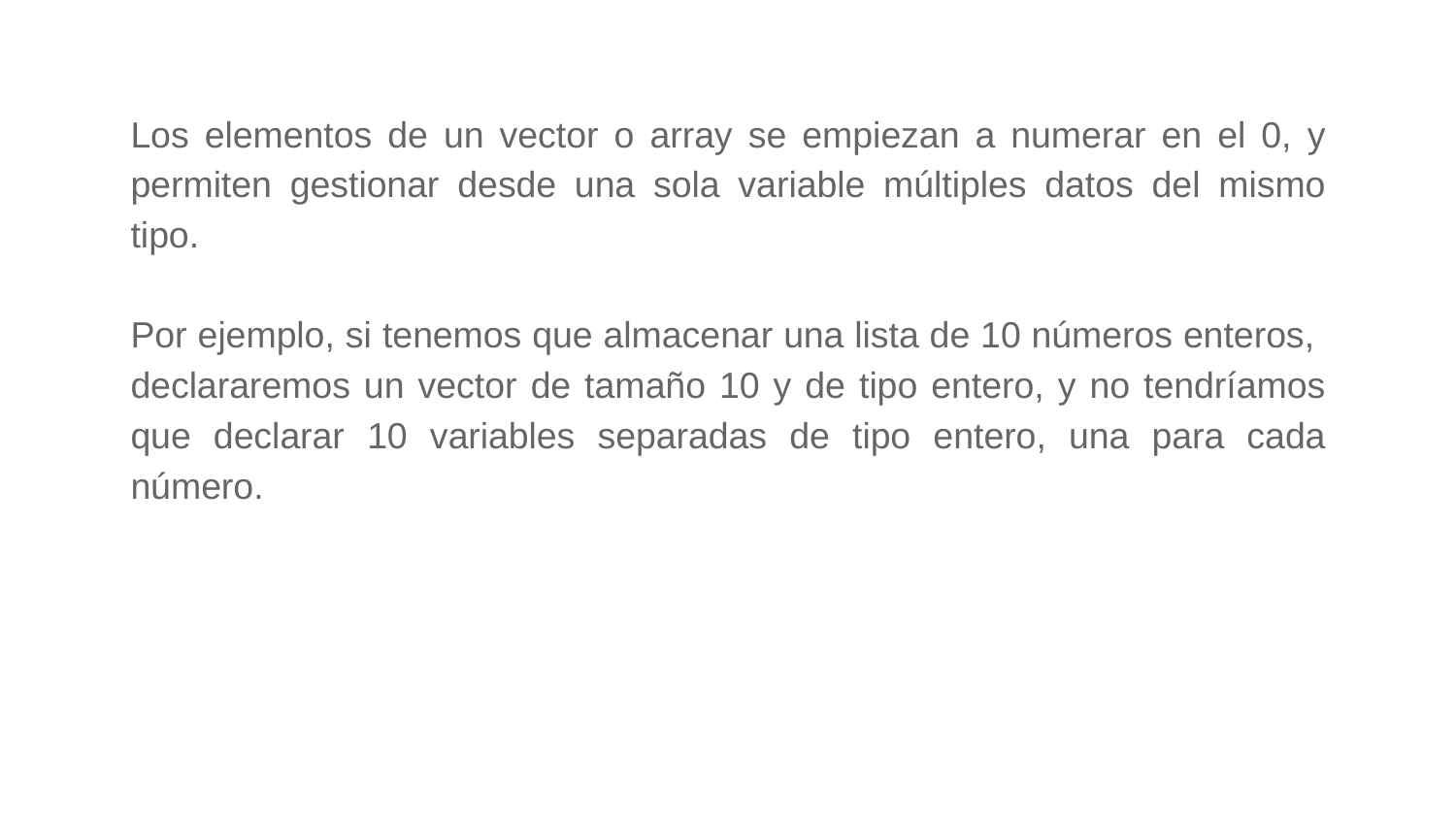

Los elementos de un vector o array se empiezan a numerar en el 0, y permiten gestionar desde una sola variable múltiples datos del mismo tipo.
Por ejemplo, si tenemos que almacenar una lista de 10 números enteros,  declararemos un vector de tamaño 10 y de tipo entero, y no tendríamos que declarar 10 variables separadas de tipo entero, una para cada número.